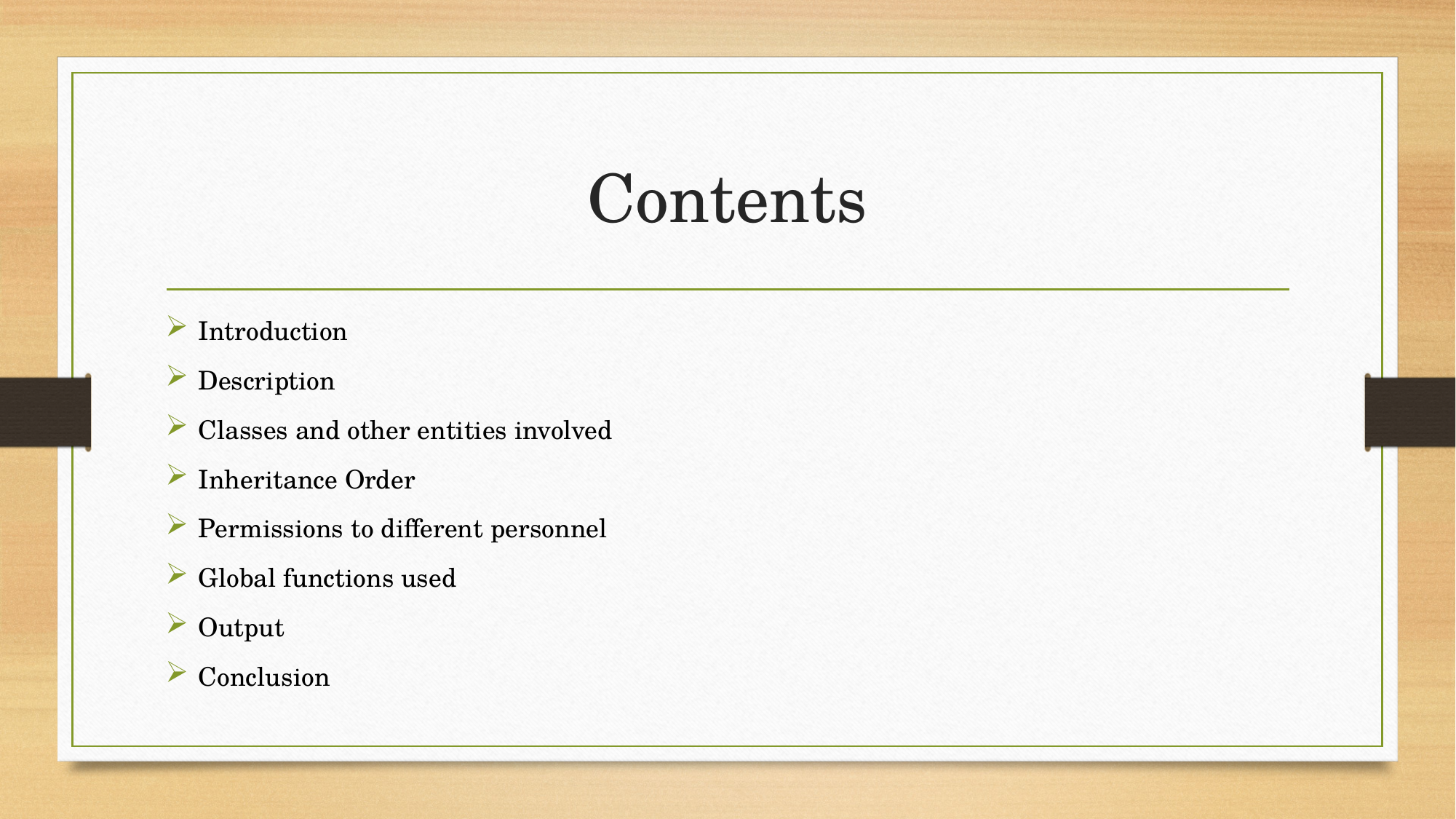

# Contents
Introduction
Description
Classes and other entities involved
Inheritance Order
Permissions to different personnel
Global functions used
Output
Conclusion